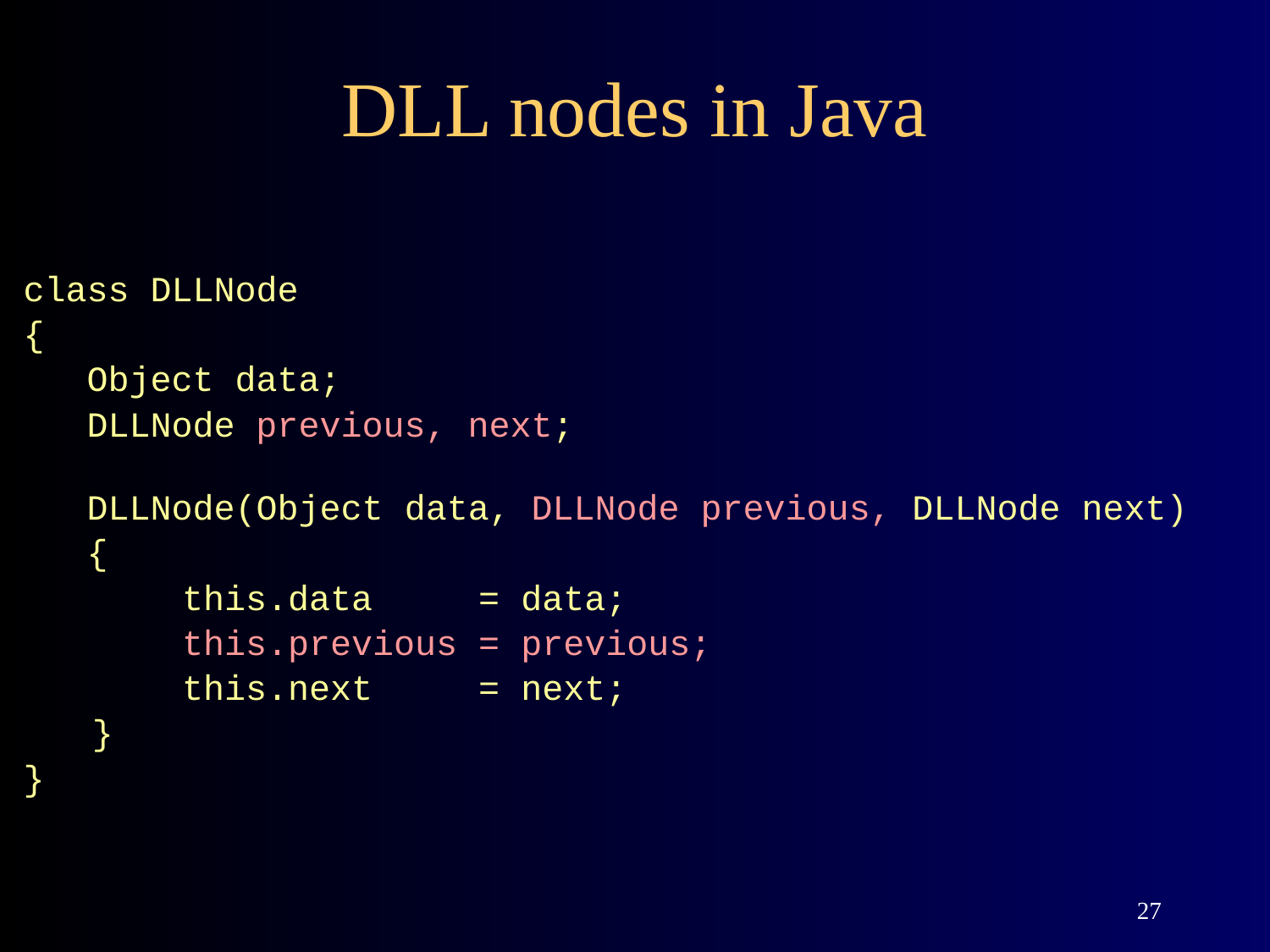

# DLL nodes in Java
class DLLNode
{
Object data;
DLLNode previous, next;
DLLNode(Object data, DLLNode previous, DLLNode next)
{
this.data     = data;
this.previous = previous;
this.next     = next;
 }
}
27